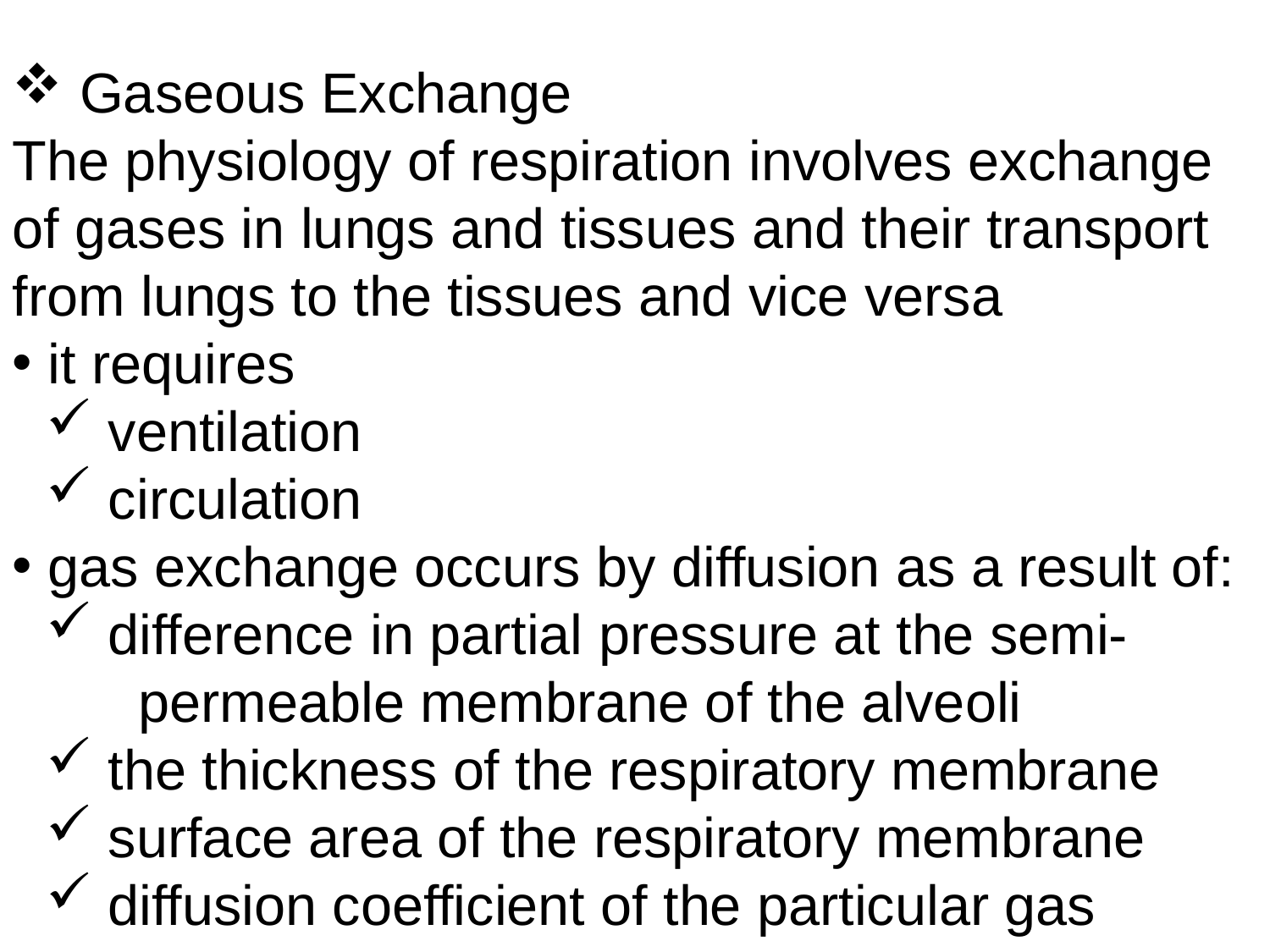

Gaseous Exchange
The physiology of respiration involves exchange of gases in lungs and tissues and their transport from lungs to the tissues and vice versa
 it requires
 ventilation
 circulation
 gas exchange occurs by diffusion as a result of:
 difference in partial pressure at the semi-
    permeable membrane of the alveoli
 the thickness of the respiratory membrane
 surface area of the respiratory membrane
 diffusion coefficient of the particular gas